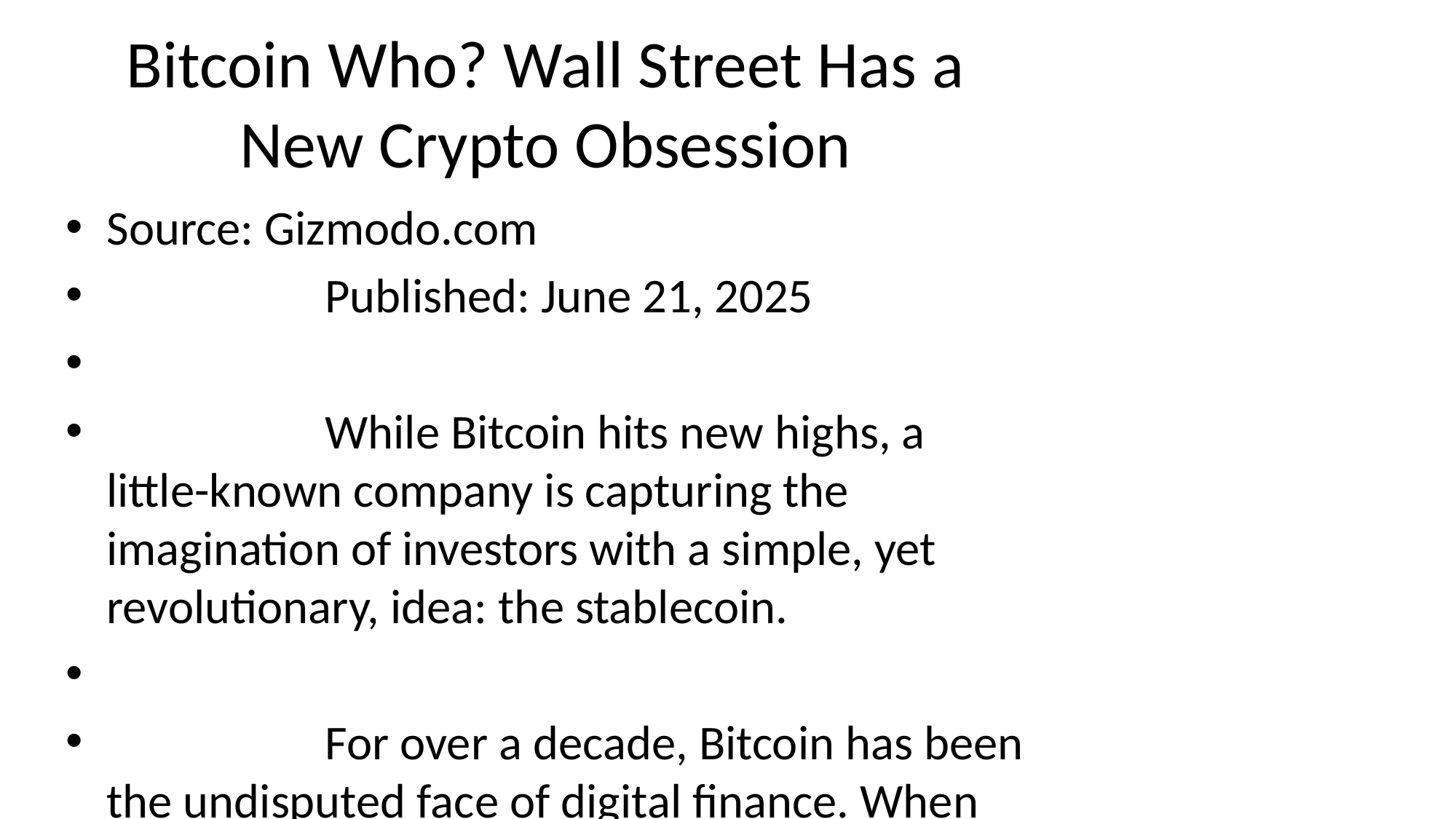

# Bitcoin Who? Wall Street Has a New Crypto Obsession
Source: Gizmodo.com
                    Published: June 21, 2025

                    While Bitcoin hits new highs, a little-known company is capturing the imagination of investors with a simple, yet revolutionary, idea: the stablecoin.

                    For over a decade, Bitcoin has been the undisputed face of digital finance. When you think “crypto,” you think Bitcoin. Its surges and crashes have been treated as bellwethers for the entire industry… [+3123 chars]